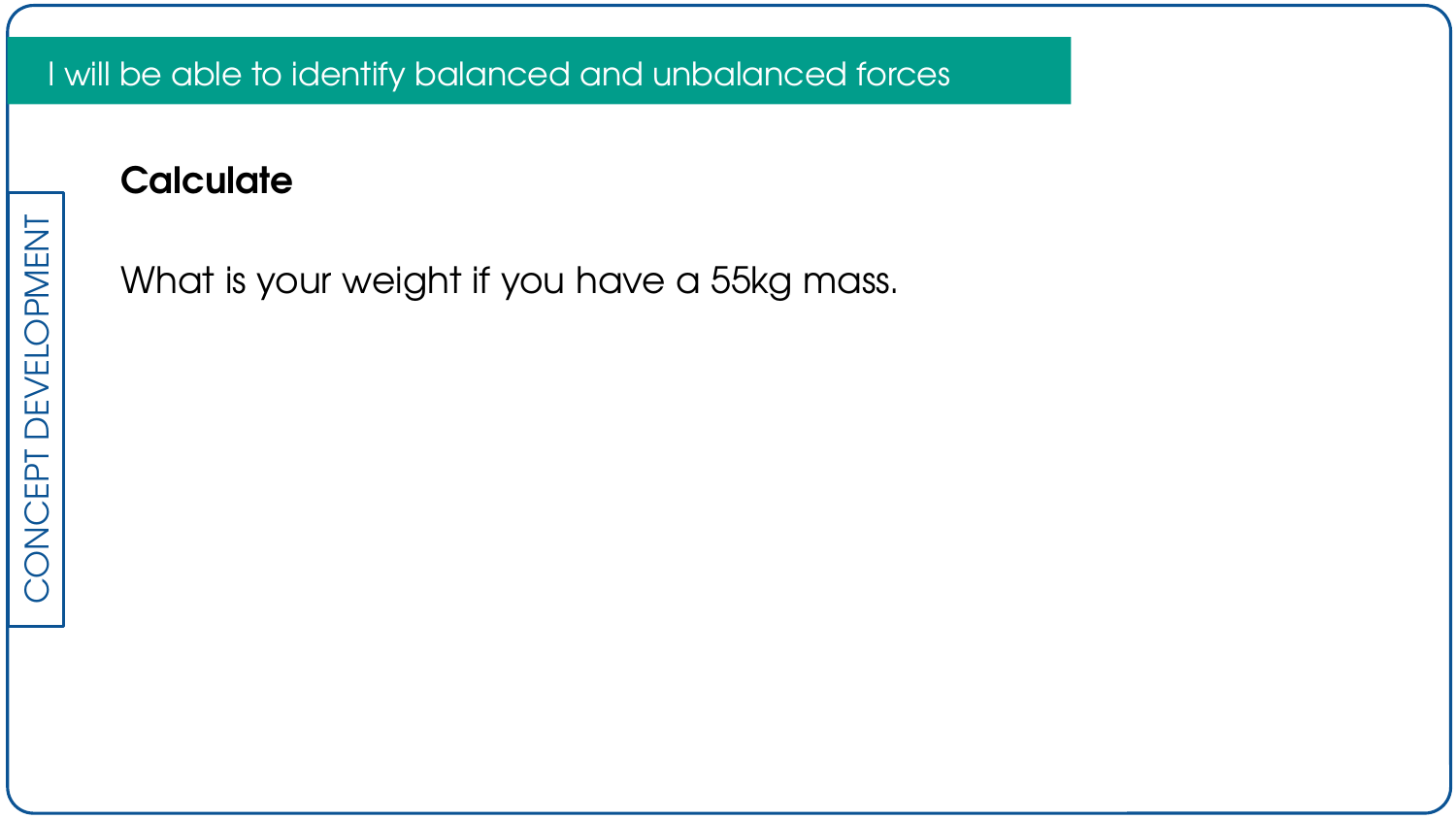

I will be able to identify balanced and unbalanced forces
Calculate

What is your weight if you have a 55kg mass.